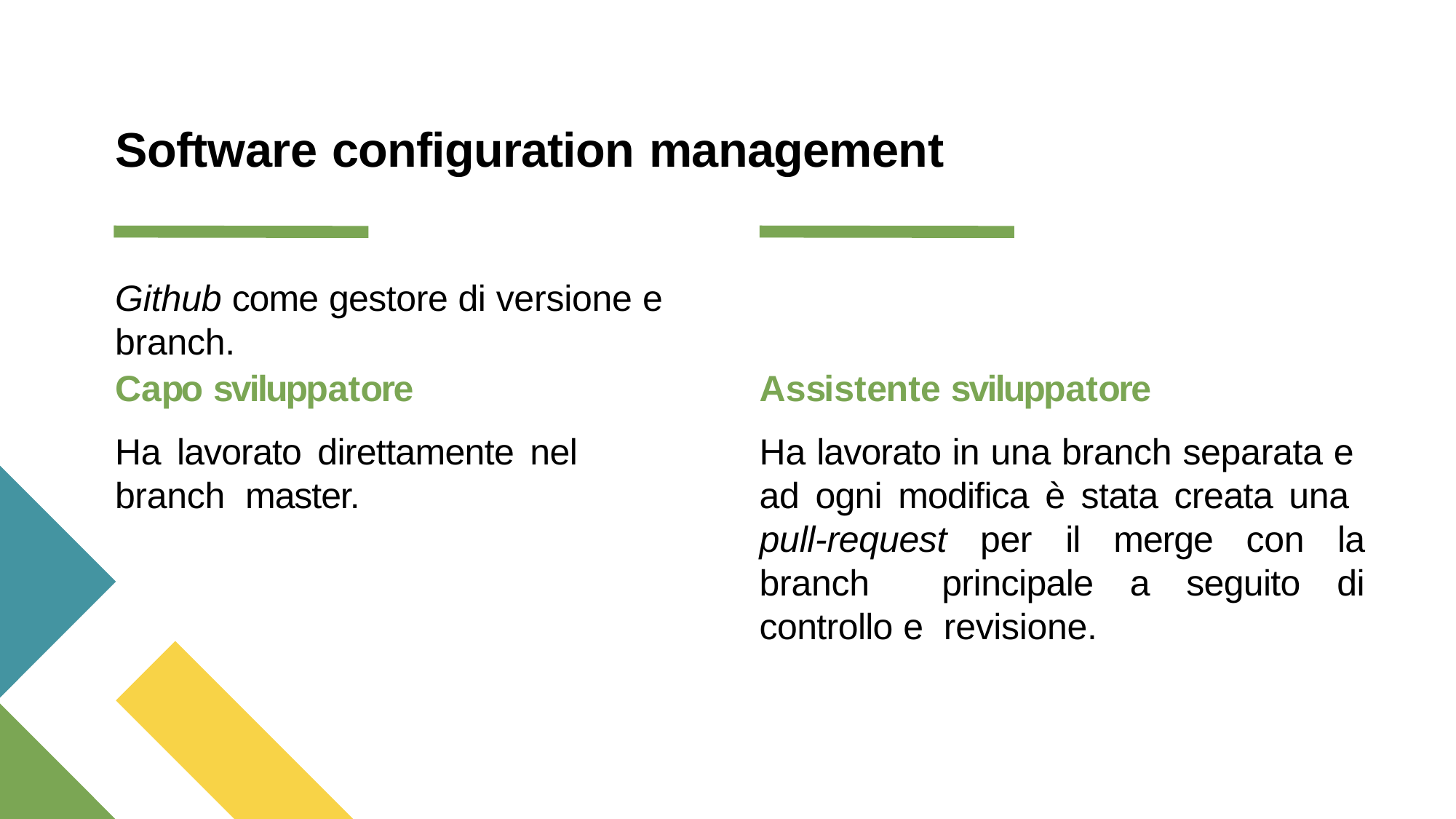

# Software configuration management
Github come gestore di versione e branch.
Capo sviluppatore
Ha lavorato direttamente nel branch  master.
Assistente sviluppatore
Ha lavorato in una branch separata e  ad ogni modifica è stata creata una  pull-request per il merge con la branch  principale a seguito di controllo e  revisione.